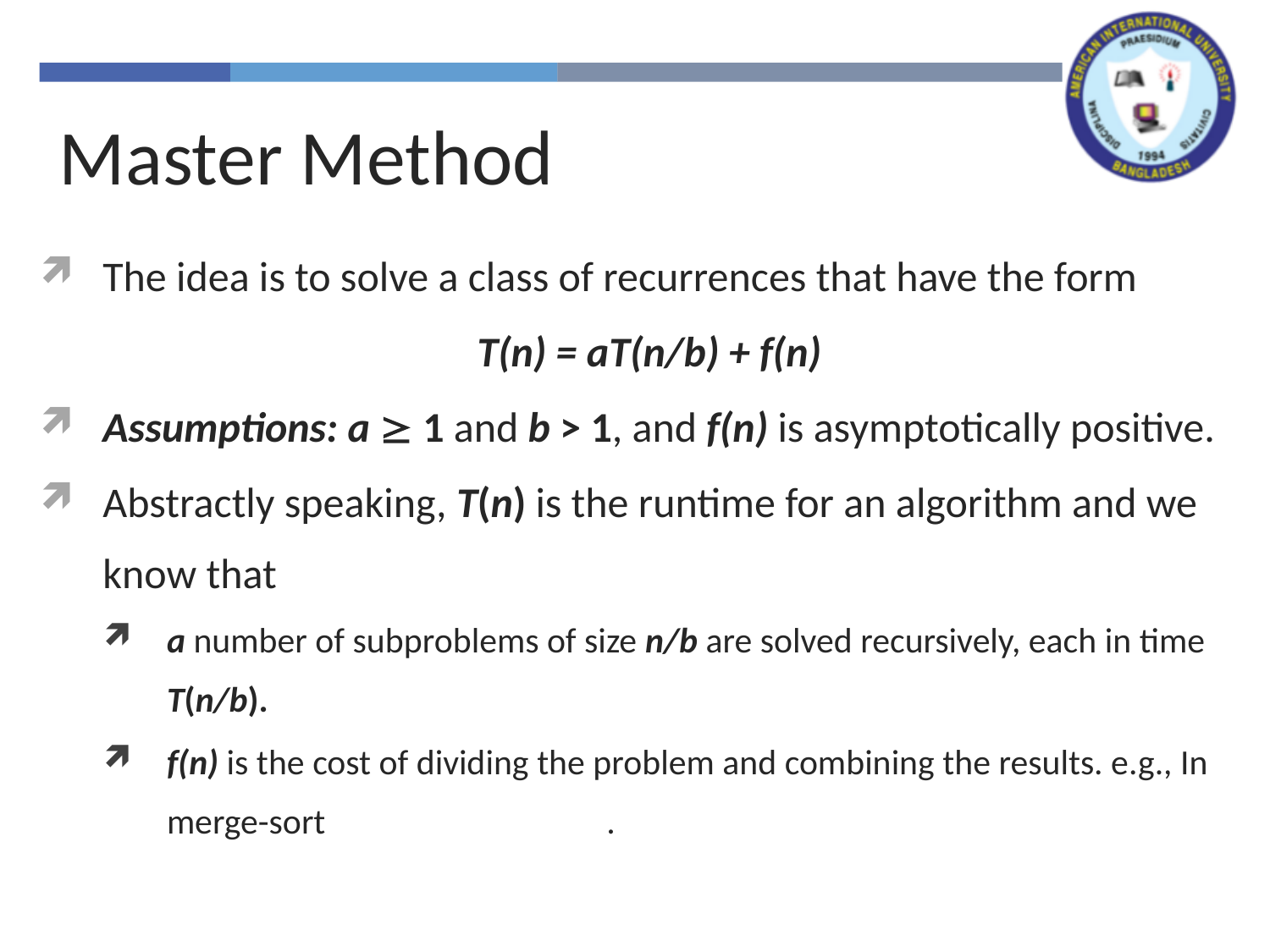

Master Method
The idea is to solve a class of recurrences that have the form
T(n) = aT(n/b) + f(n)
Assumptions: a ≥ 1 and b > 1, and f(n) is asymptotically positive.
Abstractly speaking, T(n) is the runtime for an algorithm and we know that
a number of subproblems of size n/b are solved recursively, each in time T(n/b).
f(n) is the cost of dividing the problem and combining the results. e.g., In merge-sort                                   .